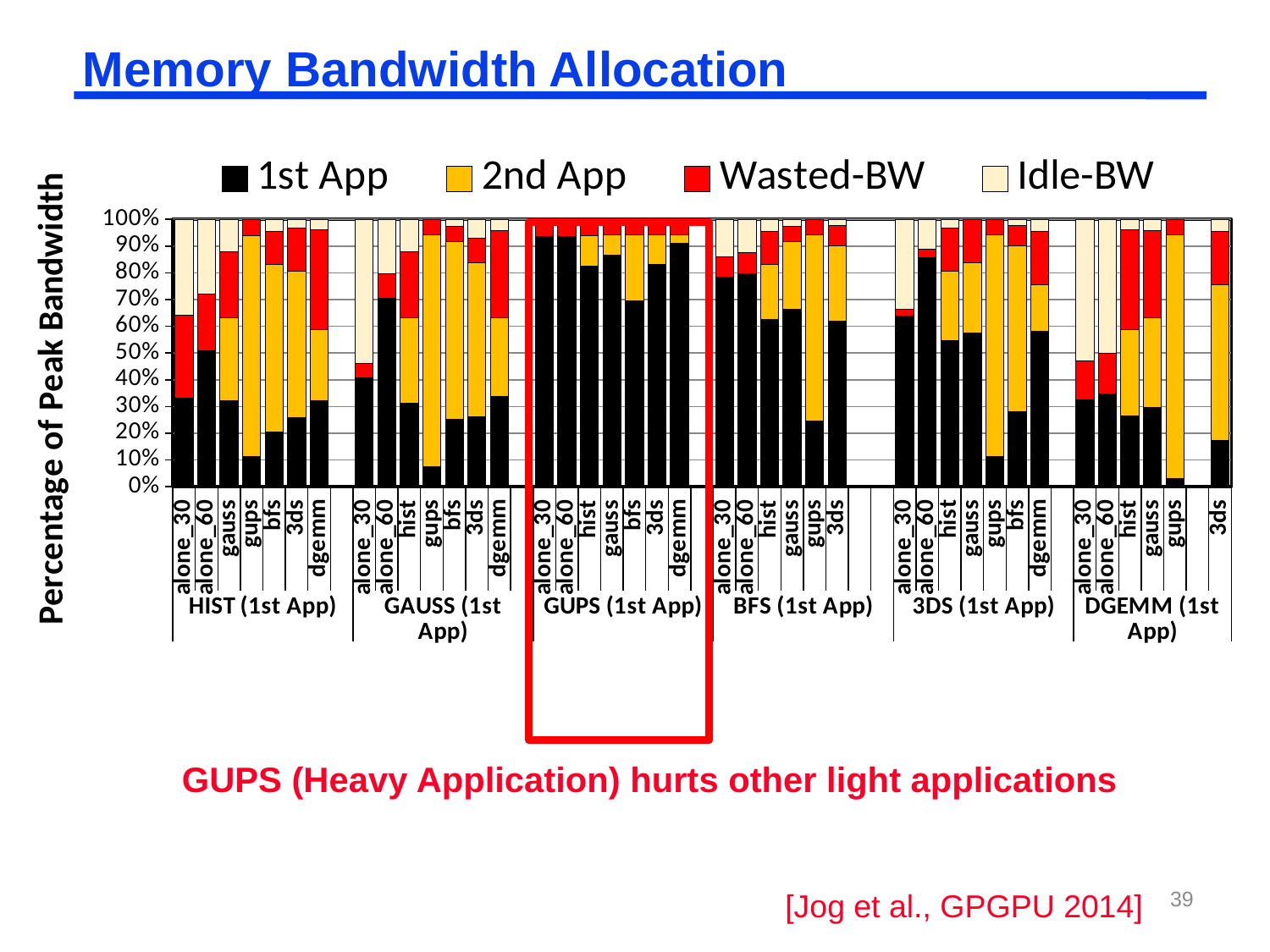

# Memory Bandwidth Allocation

### Chart

| Category | 1st App | 2nd App | Wasted-BW | Idle-BW |
|---|---|---|---|---|
| alone_30 | 0.33045 | 0.0 | 0.309564203169889 | 0.359985796830111 |
| alone_60 | 0.508433333333333 | 0.0 | 0.212356780789012 | 0.279209885877655 |
| gauss | 0.320416666666667 | 0.311533333333333 | 0.245491451448671 | 0.122558548551329 |
| gups | 0.113483333333333 | 0.825783333333333 | 0.0598646468227941 | 0.00086868651053984 |
| bfs | 0.205883333333333 | 0.625783333333333 | 0.123393814117288 | 0.0449395192160462 |
| 3ds | 0.259966666666667 | 0.546466666666667 | 0.160454480902707 | 0.0331121857639587 |
| dgemm | 0.321666666666667 | 0.26555 | 0.374461418329375 | 0.0383219150039576 |
|  | None | None | None | None |
| alone_30 | 0.407716666666667 | 0.0 | 0.0519240833990959 | 0.540359249934237 |
| alone_60 | 0.705516666666667 | 0.0 | 0.0898499110643471 | 0.204633422268986 |
| hist | 0.311533333333333 | 0.320416666666667 | 0.245491451448671 | 0.122558548551329 |
| gups | 0.0758283333333333 | 0.8655 | 0.0582292357743718 | 0.000442430892294898 |
| bfs | 0.2518 | 0.664616666666667 | 0.056114596046247 | 0.027468737287086 |
| 3ds | 0.260633333333333 | 0.575833333333333 | 0.0914629269435111 | 0.0720704063898229 |
| dgemm | 0.336683333333333 | 0.296366666666667 | 0.325171908269842 | 0.0417780917301579 |
|  | None | None | None | None |
| alone_30 | 0.936783333333333 | 0.0 | 0.0613697806230869 | 0.00184688604358019 |
| alone_60 | 0.937233333333333 | 0.0 | 0.0613992606536316 | 0.00136740601303542 |
| hist | 0.825783333333333 | 0.113483333333333 | 0.0598646468227942 | 0.00086868651053984 |
| gauss | 0.8655 | 0.0758283333333333 | 0.0582292357743717 | 0.000442430892294898 |
| bfs | 0.695733333333333 | 0.245133333333333 | 0.0589385189383204 | 0.000194814395013565 |
| 3ds | 0.830133333333333 | 0.11115 | 0.0583272723518248 | 0.000389394314842306 |
| dgemm | 0.911083333333333 | 0.03163 | 0.0570215506342168 | 0.000265116032450163 |
|  | None | None | None | None |
| alone_30 | 0.782833333333333 | 0.0 | 0.0770293668954993 | 0.140137299771168 |
| alone_60 | 0.797533333333333 | 0.0 | 0.0784758199847442 | 0.123990846681923 |
| hist | 0.625783333333333 | 0.205883333333333 | 0.123393814117288 | 0.0449395192160462 |
| gauss | 0.664616666666667 | 0.2518 | 0.056114596046247 | 0.027468737287086 |
| gups | 0.245133333333333 | 0.695733333333333 | 0.0589385189383205 | 0.000194814395013565 |
| 3ds | 0.62075 | 0.280333333333333 | 0.0751187503385514 | 0.0237979163281156 |
|  | None | None | None | None |
|  | None | None | None | None |
| alone_30 | 0.638716666666667 | 0.0 | 0.0249884995064166 | 0.336294833826916 |
| alone_60 | 0.855516666666667 | 0.0 | 0.0334703616147971 | 0.111012971718536 |
| hist | 0.546466666666667 | 0.259966666666667 | 0.160454480902707 | 0.0331121857639587 |
| gauss | 0.575833333333333 | 0.260633333333333 | 0.163143939018492 | 0.000389394314842306 |
| gups | 0.11115 | 0.830133333333333 | 0.0583272723518248 | 0.000389394314842306 |
| bfs | 0.280333333333333 | 0.62075 | 0.0751187503385514 | 0.0237979163281156 |
| dgemm | 0.5824 | 0.172833333333333 | 0.199468223668964 | 0.0452984429977031 |
|  | None | None | None | None |
| alone_30 | 0.326016666666667 | 0.0 | 0.144890191948129 | 0.529093141385204 |
| alone_60 | 0.345766666666667 | 0.0 | 0.153667599926174 | 0.500565733407159 |
| hist | 0.26555 | 0.321666666666667 | 0.374461418329375 | 0.0383219150039576 |
| gauss | 0.296366666666667 | 0.336683333333333 | 0.325171908269842 | 0.0417780917301579 |
| gups | 0.03163 | 0.911083333333333 | 0.0570215506342168 | 0.000265116032450163 |
|  | None | None | None | None |
| 3ds | 0.172833333333333 | 0.5824 | 0.199468223668964 | 0.0452984429977031 |
GUPS (Heavy Application) hurts other light applications
39
[Jog et al., GPGPU 2014]